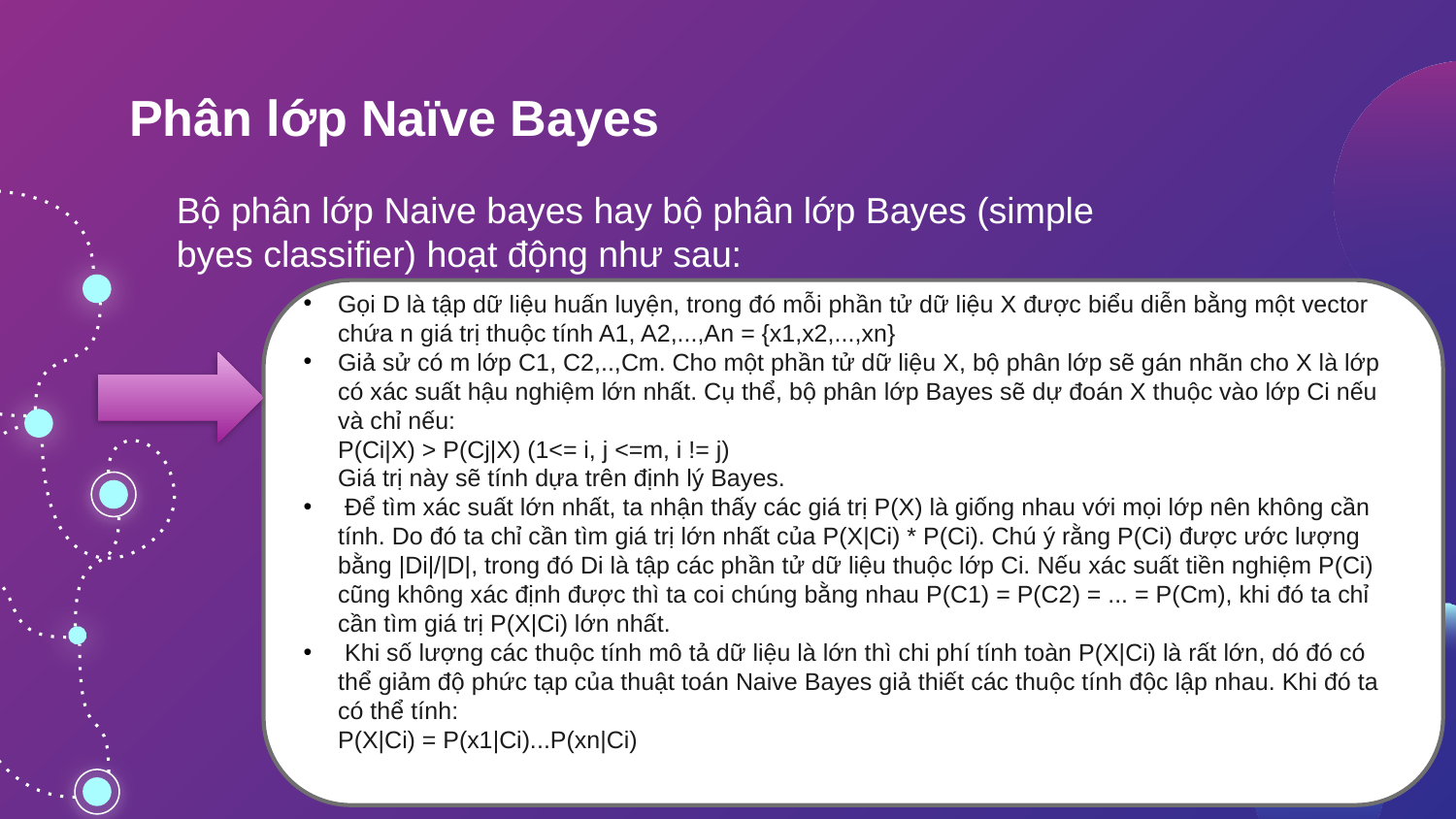

# Phân lớp Naïve Bayes
Bộ phân lớp Naive bayes hay bộ phân lớp Bayes (simple byes classifier) hoạt động như sau:

Gọi D là tập dữ liệu huấn luyện, trong đó mỗi phần tử dữ liệu X được biểu diễn bằng một vector chứa n giá trị thuộc tính A1, A2,...,An = {x1,x2,...,xn}
Giả sử có m lớp C1, C2,..,Cm. Cho một phần tử dữ liệu X, bộ phân lớp sẽ gán nhãn cho X là lớp có xác suất hậu nghiệm lớn nhất. Cụ thể, bộ phân lớp Bayes sẽ dự đoán X thuộc vào lớp Ci nếu và chỉ nếu:
P(Ci|X) > P(Cj|X) (1<= i, j <=m, i != j)
Giá trị này sẽ tính dựa trên định lý Bayes.
 Để tìm xác suất lớn nhất, ta nhận thấy các giá trị P(X) là giống nhau với mọi lớp nên không cần tính. Do đó ta chỉ cần tìm giá trị lớn nhất của P(X|Ci) * P(Ci). Chú ý rằng P(Ci) được ước lượng bằng |Di|/|D|, trong đó Di là tập các phần tử dữ liệu thuộc lớp Ci. Nếu xác suất tiền nghiệm P(Ci) cũng không xác định được thì ta coi chúng bằng nhau P(C1) = P(C2) = ... = P(Cm), khi đó ta chỉ cần tìm giá trị P(X|Ci) lớn nhất.
 Khi số lượng các thuộc tính mô tả dữ liệu là lớn thì chi phí tính toàn P(X|Ci) là rất lớn, dó đó có thể giảm độ phức tạp của thuật toán Naive Bayes giả thiết các thuộc tính độc lập nhau. Khi đó ta có thể tính:
P(X|Ci) = P(x1|Ci)...P(xn|Ci)